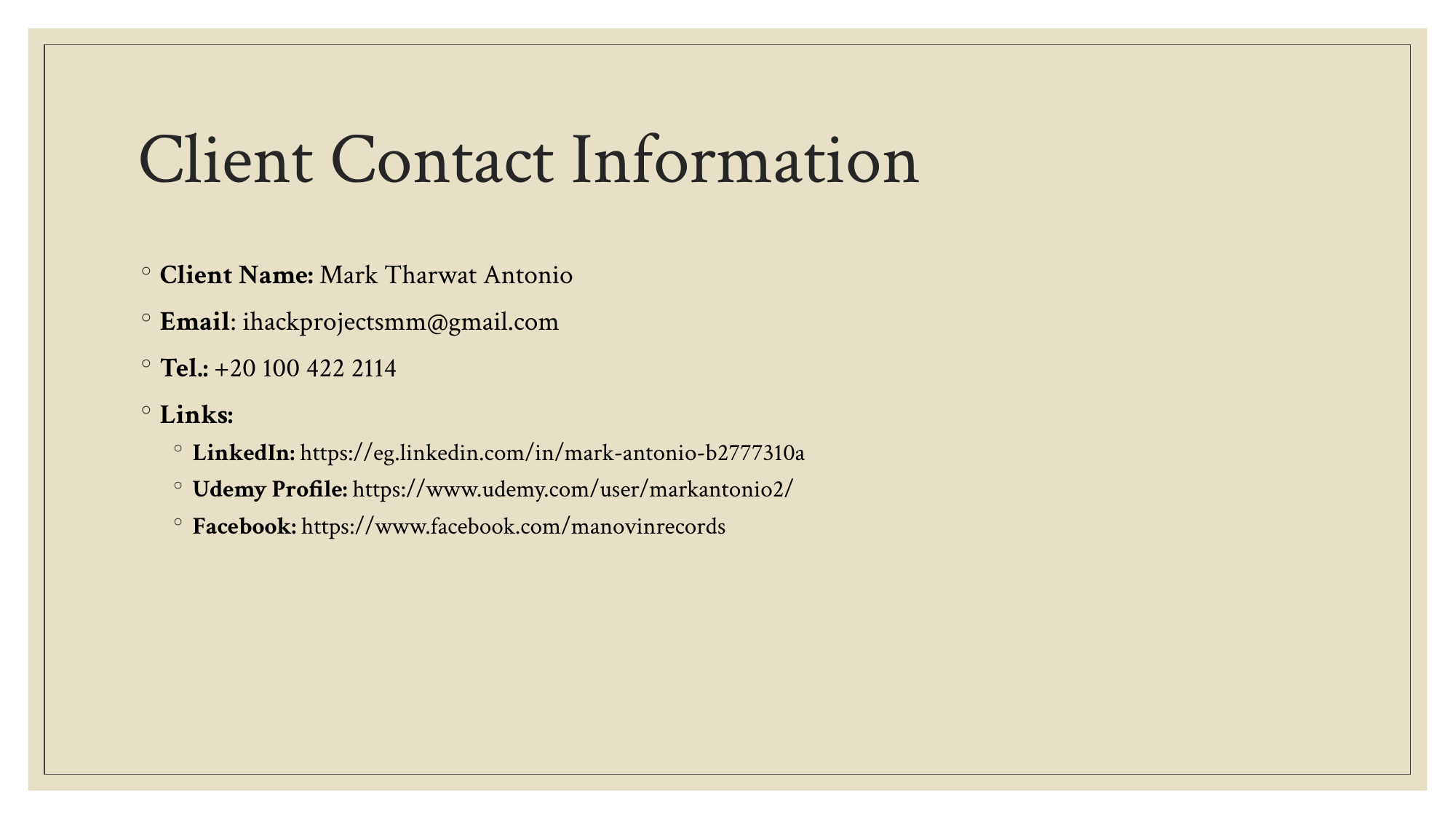

# Client Contact Information
Client Name: Mark Tharwat Antonio
Email: ihackprojectsmm@gmail.com
Tel.: +20 100 422 2114
Links:
LinkedIn: https://eg.linkedin.com/in/mark-antonio-b2777310a
Udemy Profile: https://www.udemy.com/user/markantonio2/
Facebook: https://www.facebook.com/manovinrecords